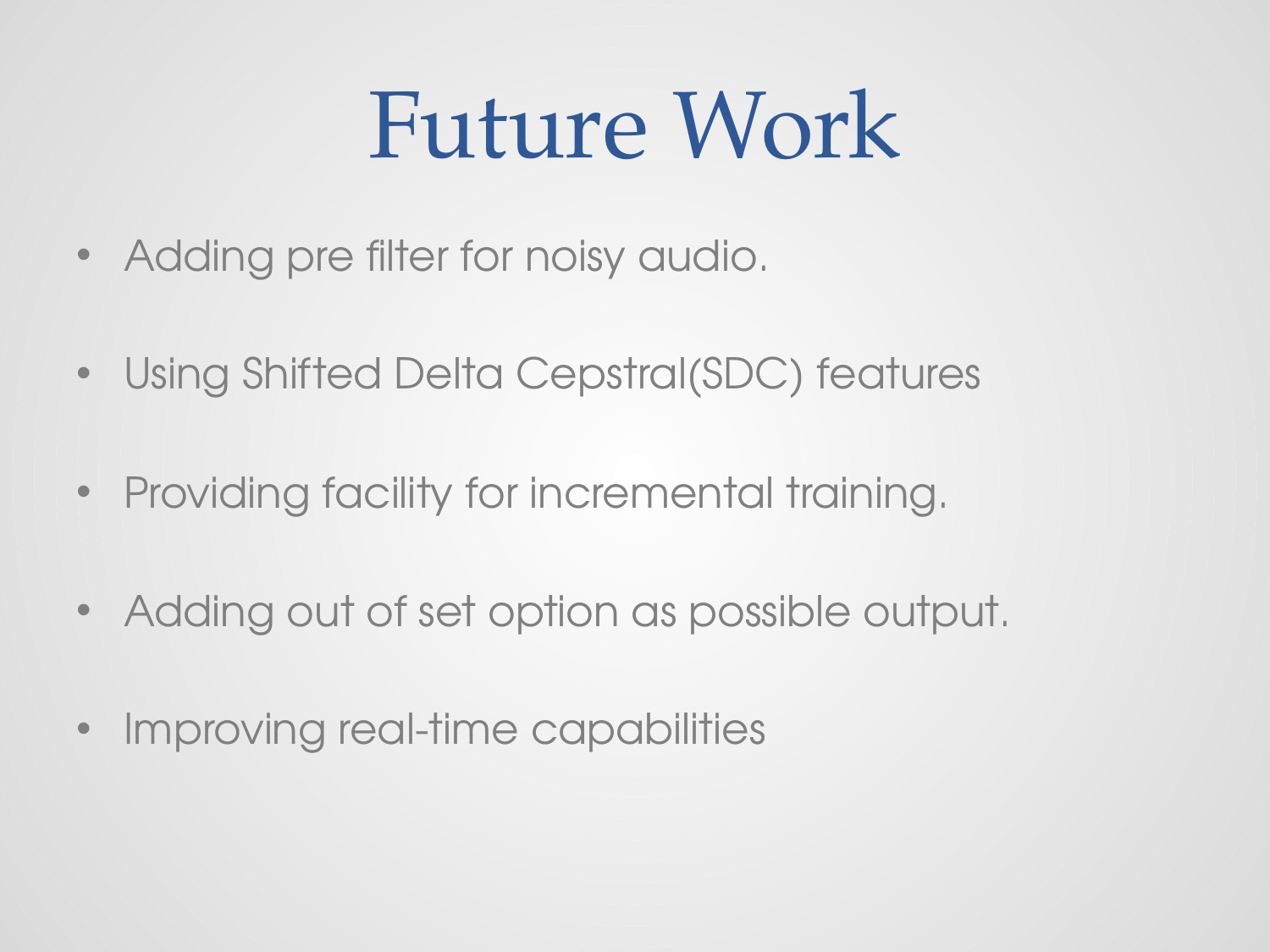

# Future Work
Adding pre filter for noisy audio.

Using Shifted Delta Cepstral(SDC) features

Providing facility for incremental training.

Adding out of set option as possible output.

Improving real-time capabilities